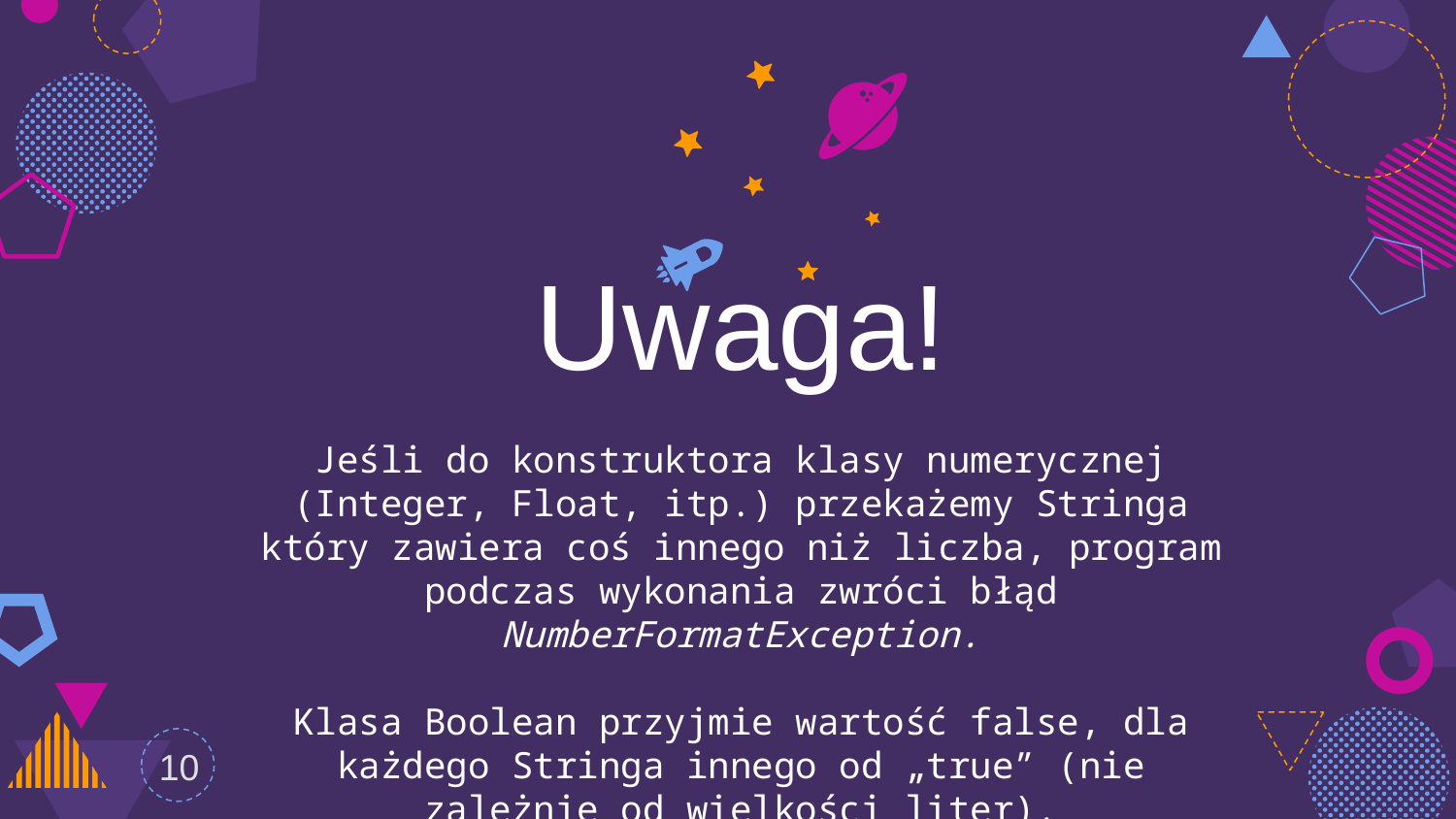

Uwaga!

Jeśli do konstruktora klasy numerycznej (Integer, Float, itp.) przekażemy Stringa który zawiera coś innego niż liczba, program podczas wykonania zwróci błąd NumberFormatException.

Klasa Boolean przyjmie wartość false, dla każdego Stringa innego od „true” (nie zależnie od wielkości liter).
10